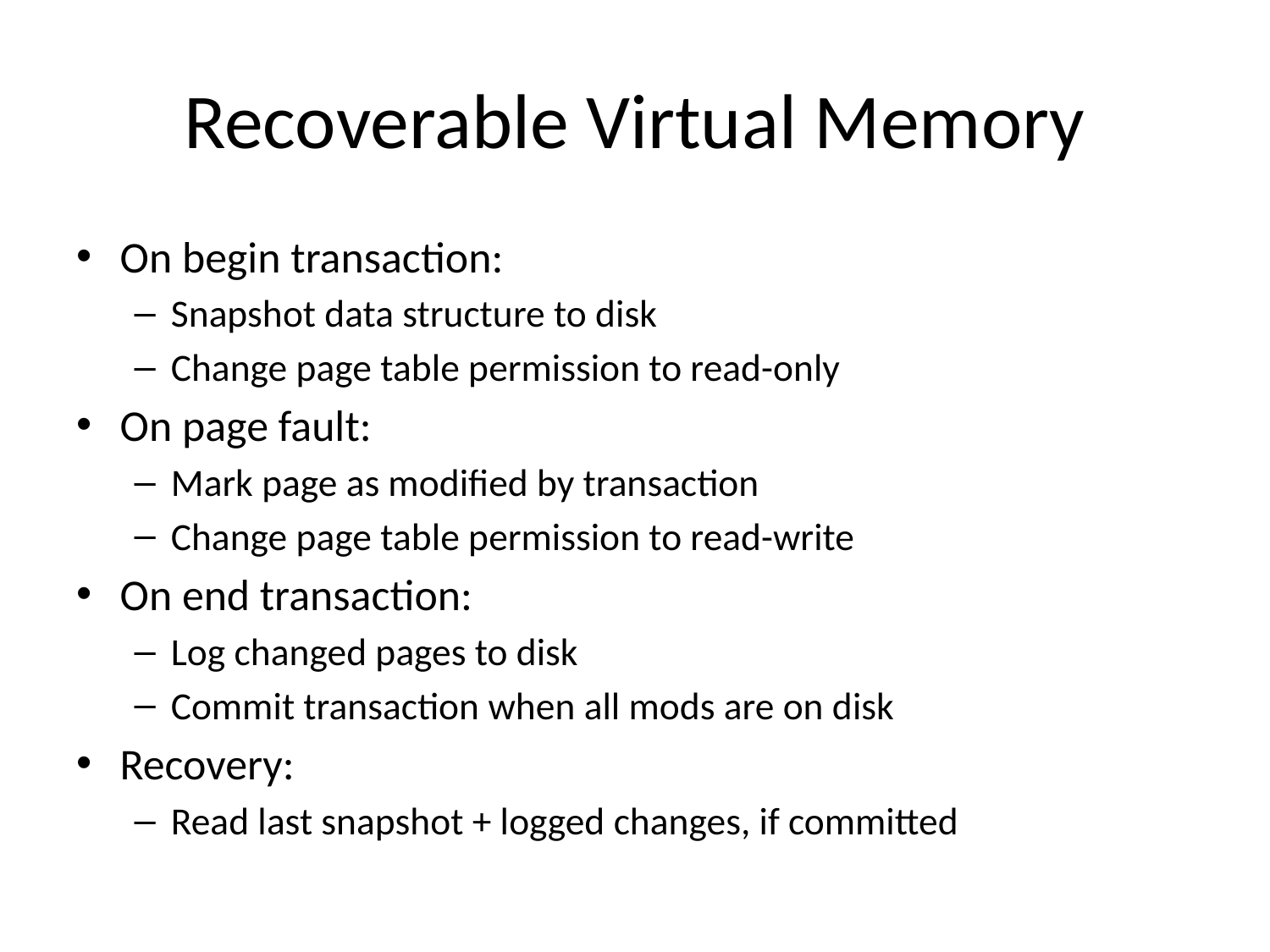

# Recoverable Virtual Memory
On begin transaction:
Snapshot data structure to disk
Change page table permission to read-only
On page fault:
Mark page as modified by transaction
Change page table permission to read-write
On end transaction:
Log changed pages to disk
Commit transaction when all mods are on disk
Recovery:
Read last snapshot + logged changes, if committed